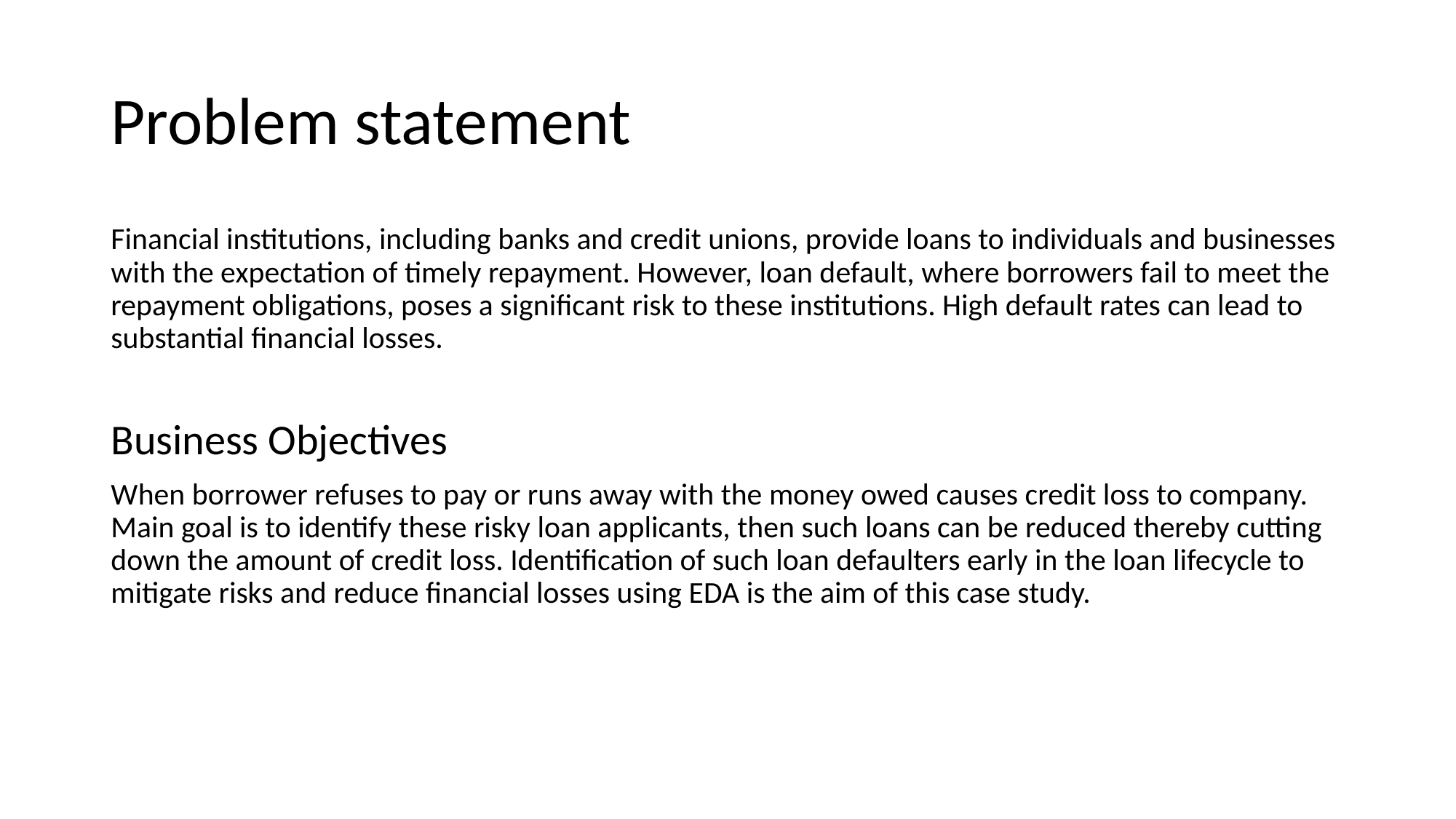

# Problem statement
Financial institutions, including banks and credit unions, provide loans to individuals and businesses with the expectation of timely repayment. However, loan default, where borrowers fail to meet the repayment obligations, poses a significant risk to these institutions. High default rates can lead to substantial financial losses.

Business Objectives
When borrower refuses to pay or runs away with the money owed causes credit loss to company. Main goal is to identify these risky loan applicants, then such loans can be reduced thereby cutting down the amount of credit loss. Identification of such loan defaulters early in the loan lifecycle to mitigate risks and reduce financial losses using EDA is the aim of this case study.